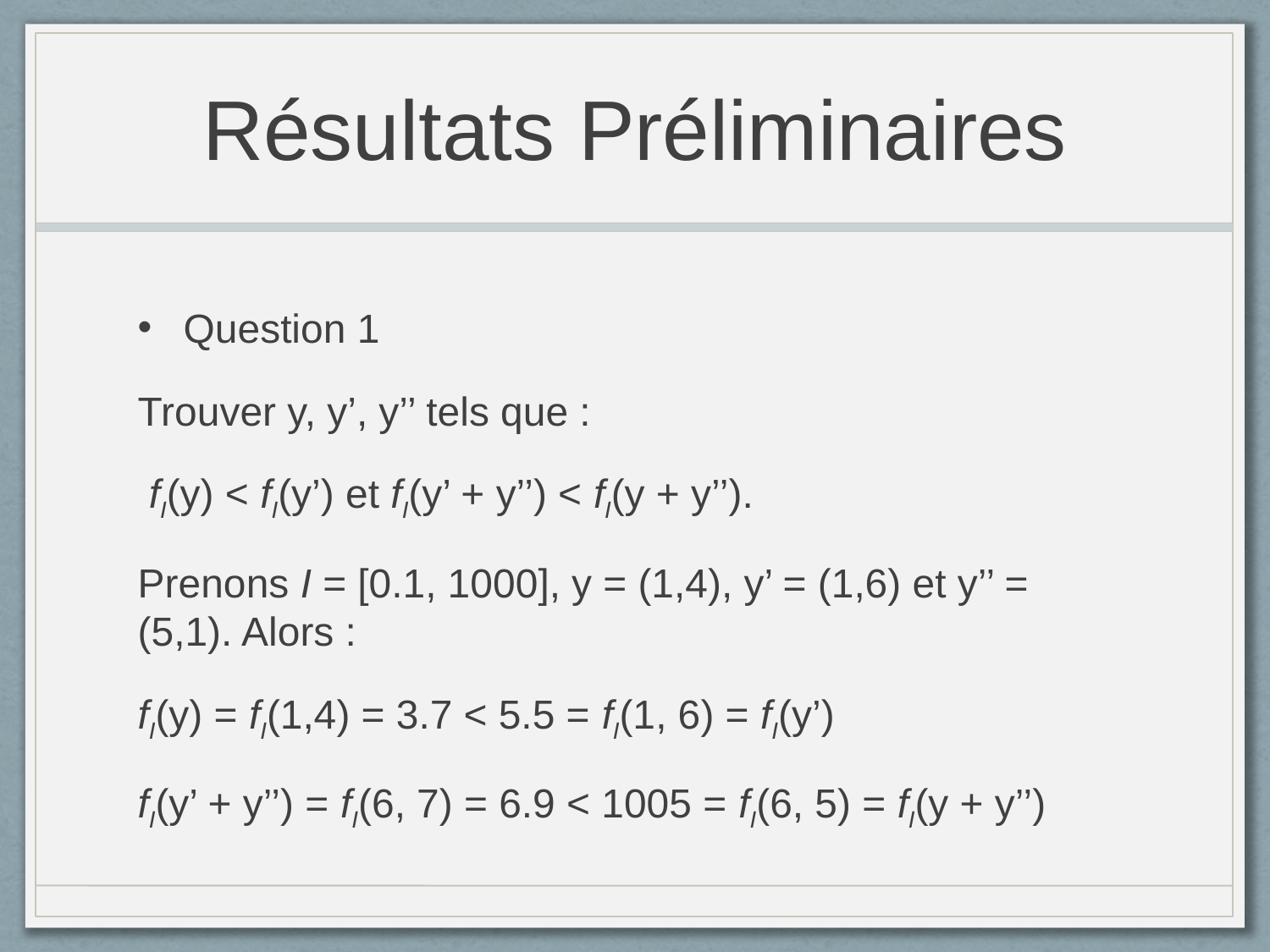

# Résultats Préliminaires
Question 1
Trouver y, y’, y’’ tels que :
 fI(y) < fI(y’) et fI(y’ + y’’) < fI(y + y’’).
Prenons I = [0.1, 1000], y = (1,4), y’ = (1,6) et y’’ = (5,1). Alors :
fI(y) = fI(1,4) = 3.7 < 5.5 = fI(1, 6) = fI(y’)
fI(y’ + y’’) = fI(6, 7) = 6.9 < 1005 = fI(6, 5) = fI(y + y’’)